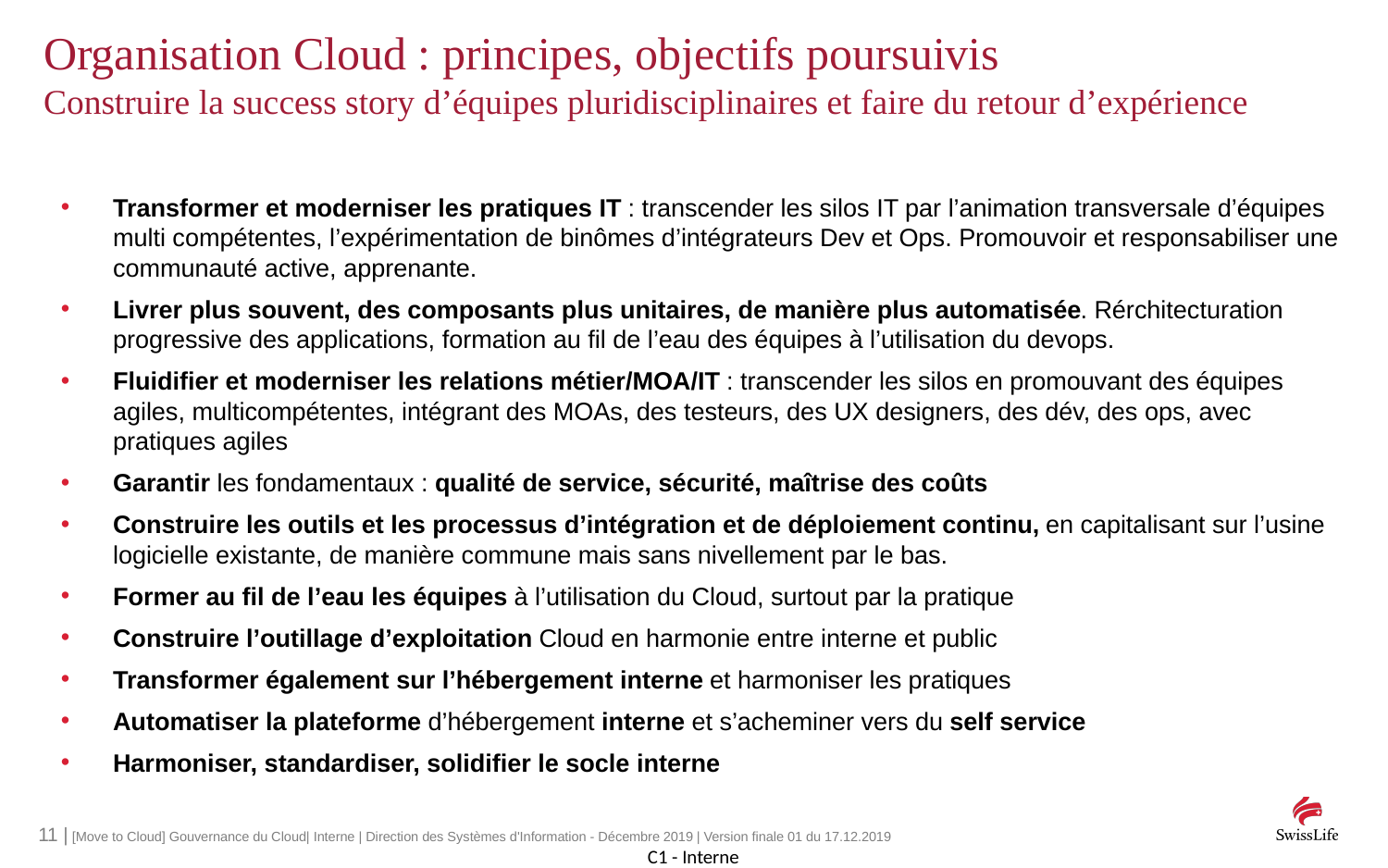

# Organisation Cloud : principes, objectifs poursuivis
Construire la success story d’équipes pluridisciplinaires et faire du retour d’expérience
Transformer et moderniser les pratiques IT : transcender les silos IT par l’animation transversale d’équipes multi compétentes, l’expérimentation de binômes d’intégrateurs Dev et Ops. Promouvoir et responsabiliser une communauté active, apprenante.
Livrer plus souvent, des composants plus unitaires, de manière plus automatisée. Rérchitecturation progressive des applications, formation au fil de l’eau des équipes à l’utilisation du devops.
Fluidifier et moderniser les relations métier/MOA/IT : transcender les silos en promouvant des équipes agiles, multicompétentes, intégrant des MOAs, des testeurs, des UX designers, des dév, des ops, avec pratiques agiles
Garantir les fondamentaux : qualité de service, sécurité, maîtrise des coûts
Construire les outils et les processus d’intégration et de déploiement continu, en capitalisant sur l’usine logicielle existante, de manière commune mais sans nivellement par le bas.
Former au fil de l’eau les équipes à l’utilisation du Cloud, surtout par la pratique
Construire l’outillage d’exploitation Cloud en harmonie entre interne et public
Transformer également sur l’hébergement interne et harmoniser les pratiques
Automatiser la plateforme d’hébergement interne et s’acheminer vers du self service
Harmoniser, standardiser, solidifier le socle interne